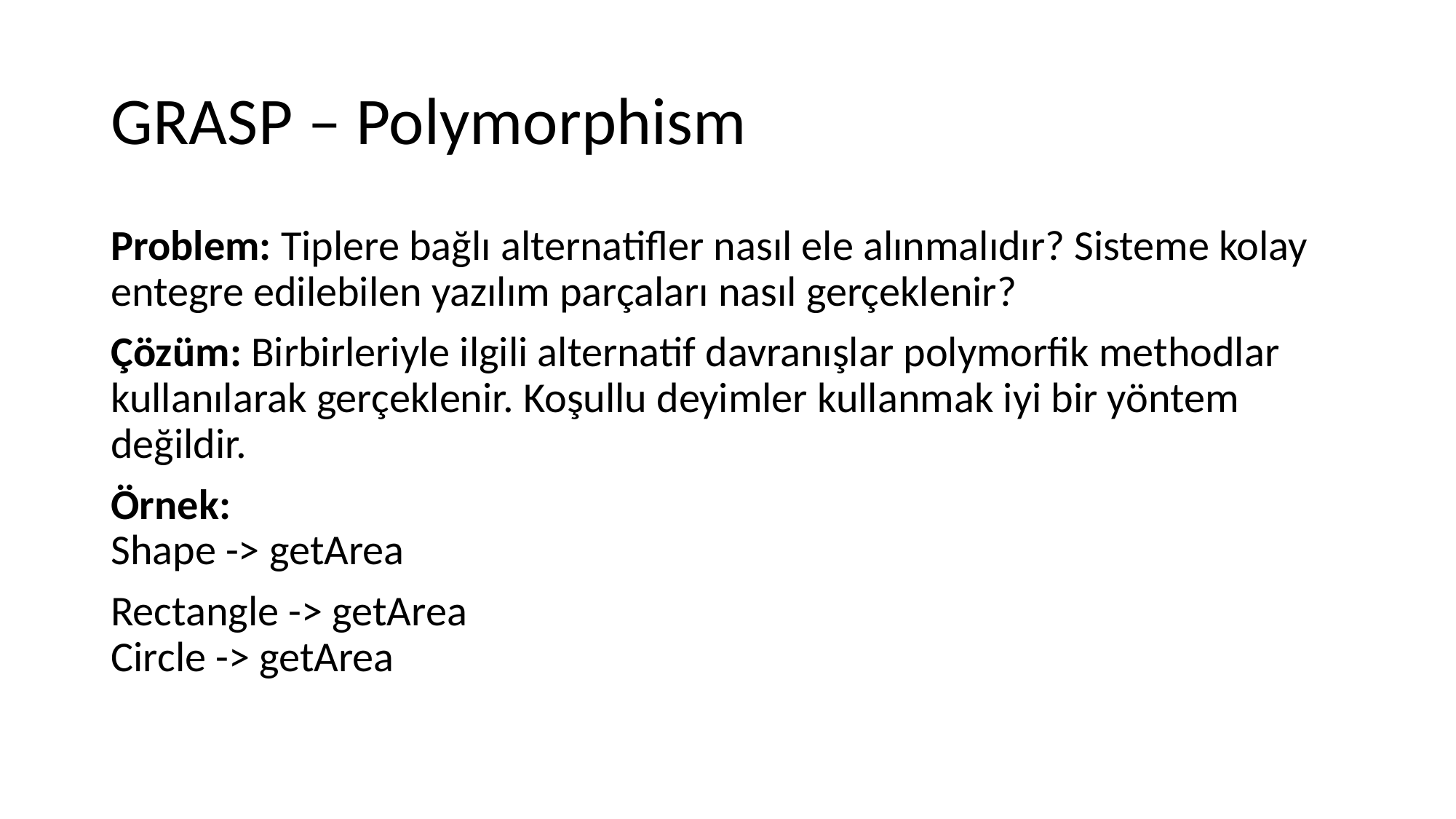

# GRASP – Polymorphism
Problem: Tiplere bağlı alternatifler nasıl ele alınmalıdır? Sisteme kolay entegre edilebilen yazılım parçaları nasıl gerçeklenir?
Çözüm: Birbirleriyle ilgili alternatif davranışlar polymorfik methodlar kullanılarak gerçeklenir. Koşullu deyimler kullanmak iyi bir yöntem değildir.
Örnek:
Shape -> getArea
Rectangle -> getArea
Circle -> getArea